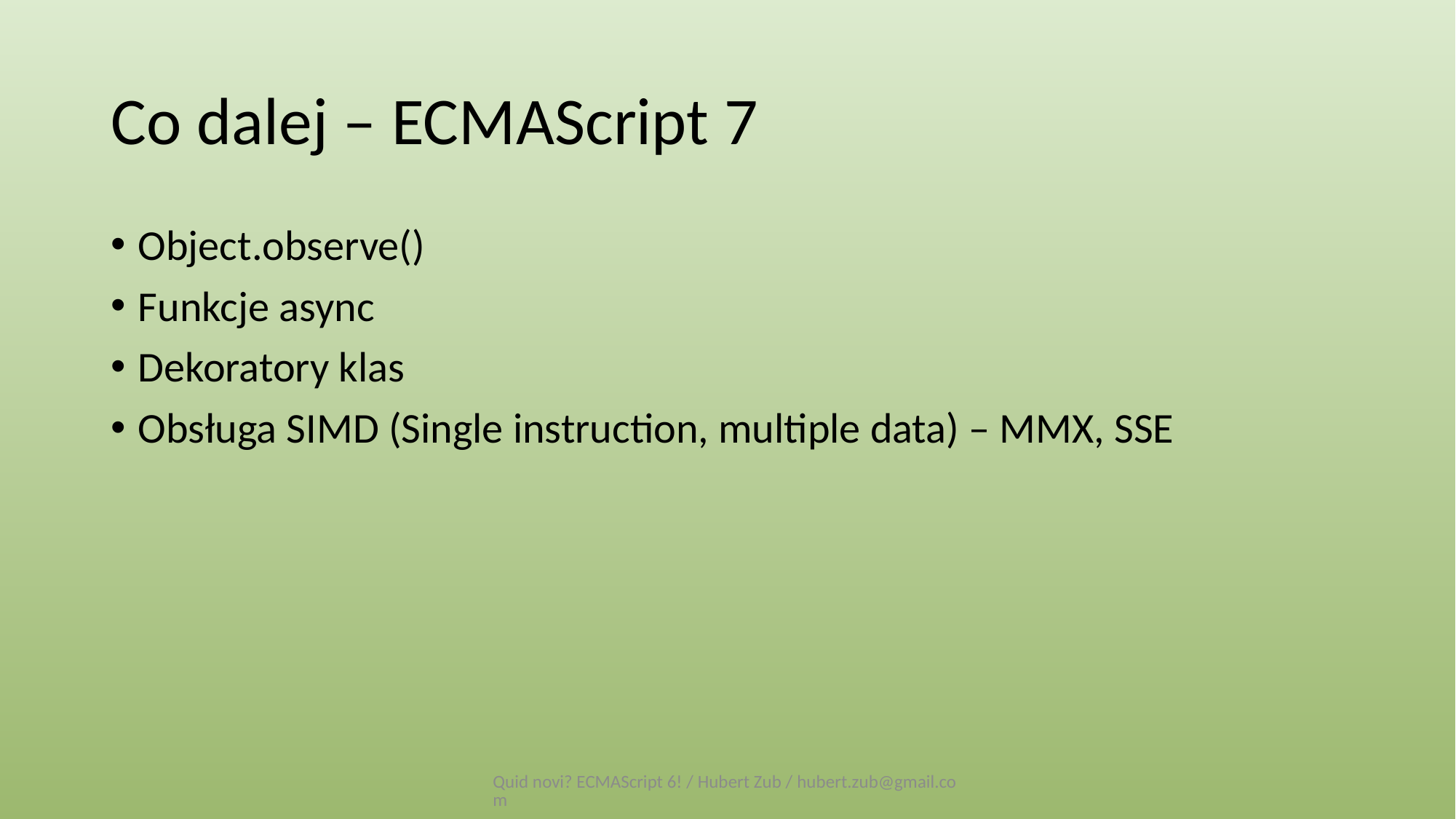

# Co dalej – ECMAScript 7
Object.observe()
Funkcje async
Dekoratory klas
Obsługa SIMD (Single instruction, multiple data) – MMX, SSE

Quid novi? ECMAScript 6! / Hubert Zub / hubert.zub@gmail.com